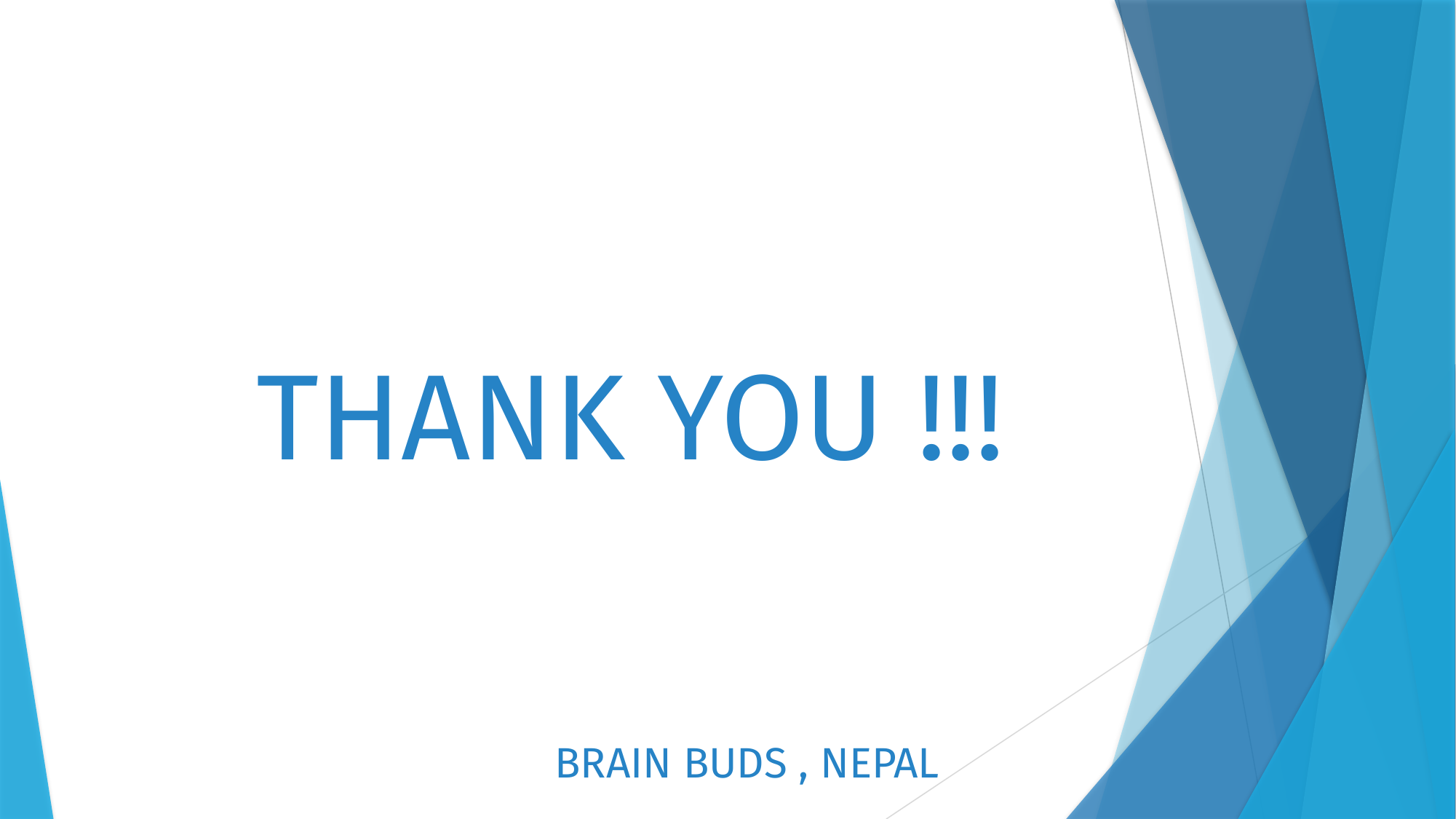

THANK YOU !!!
BRAIN BUDS , NEPAL